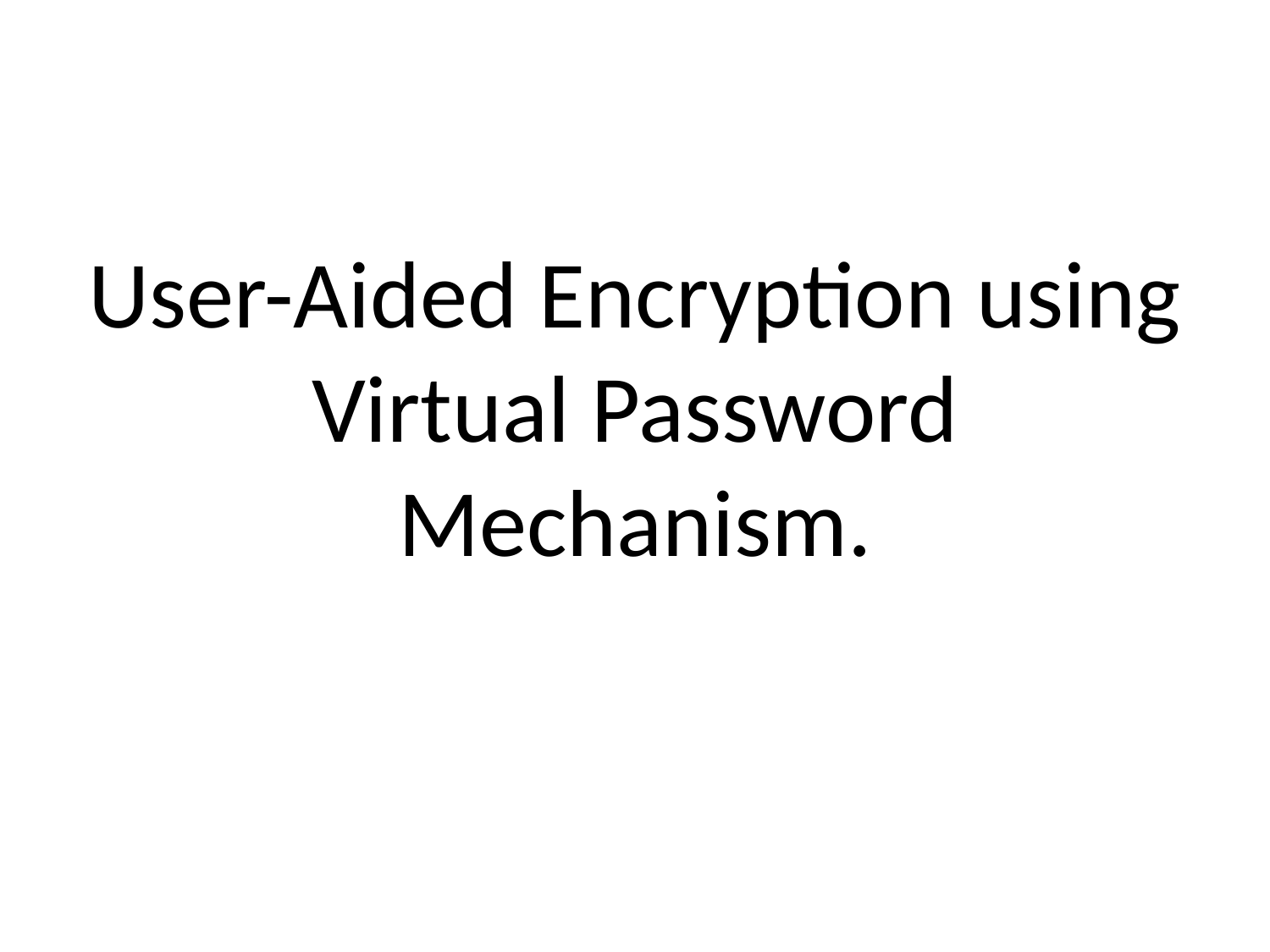

# User-Aided Encryption using Virtual Password Mechanism.